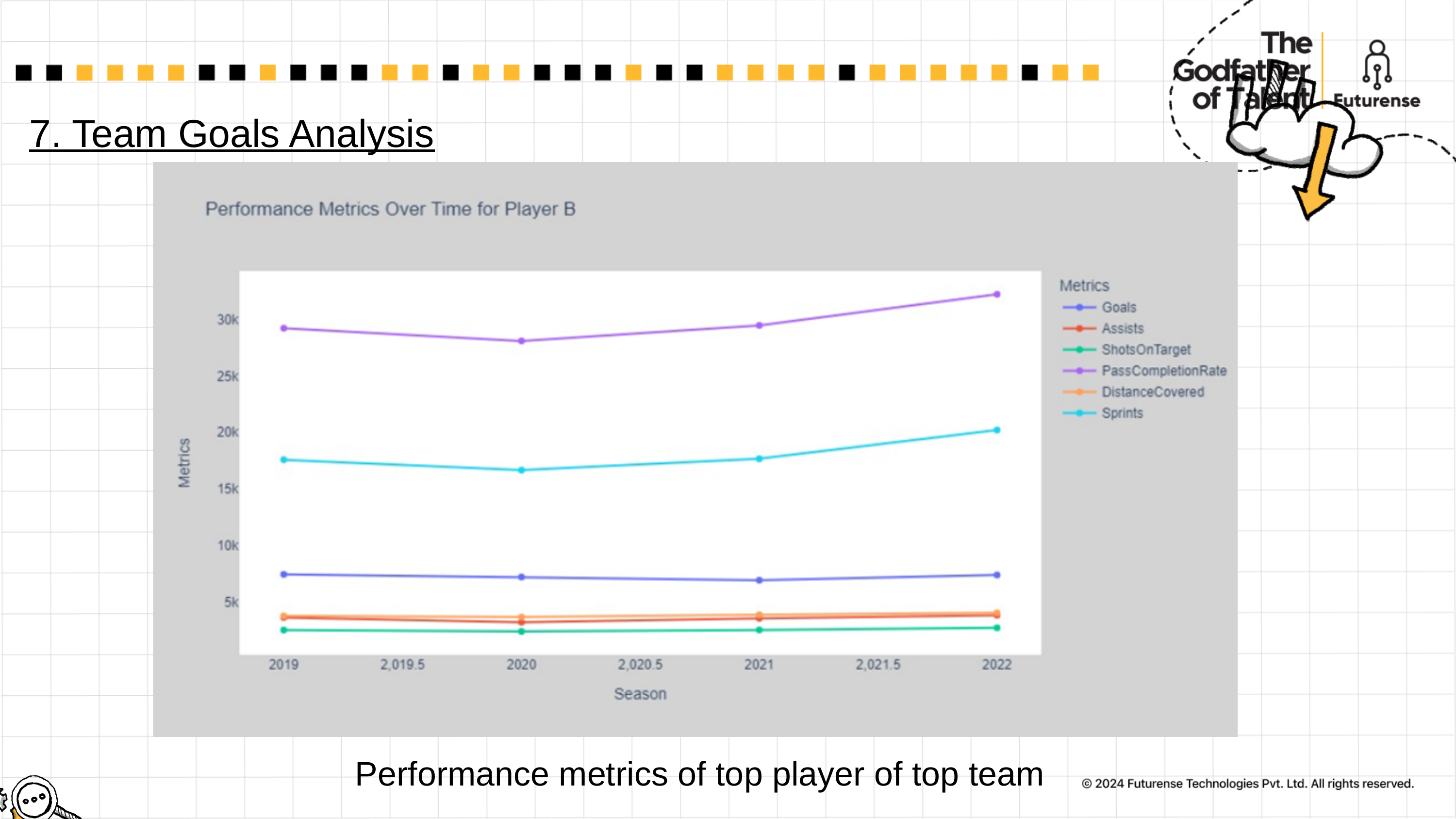

7. Team Goals Analysis

 Performance metrics of top player of top team